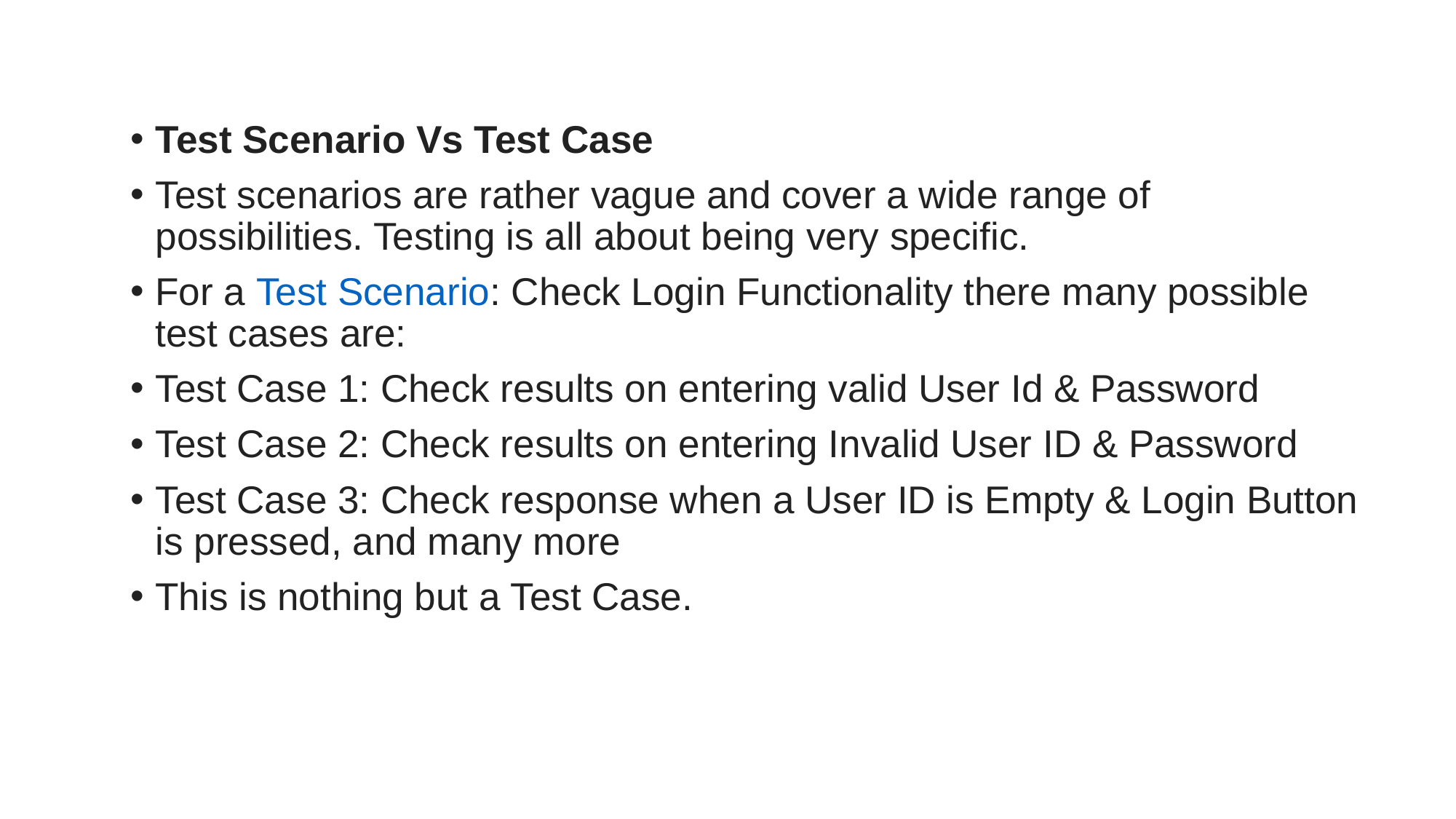

Test Scenario Vs Test Case
Test scenarios are rather vague and cover a wide range of possibilities. Testing is all about being very specific.
For a Test Scenario: Check Login Functionality there many possible test cases are:
Test Case 1: Check results on entering valid User Id & Password
Test Case 2: Check results on entering Invalid User ID & Password
Test Case 3: Check response when a User ID is Empty & Login Button is pressed, and many more
This is nothing but a Test Case.